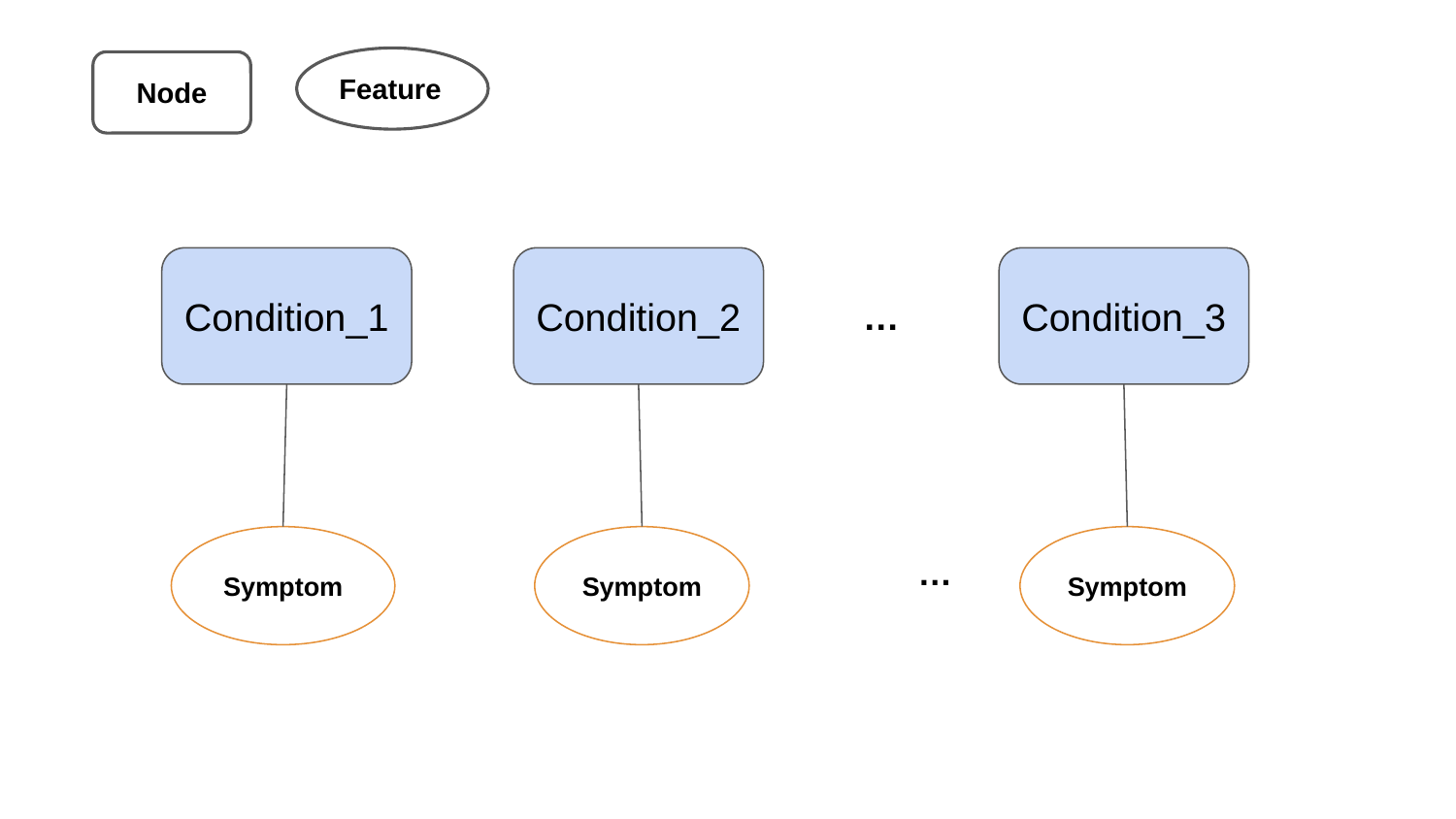

Feature
Node
Condition_1
Condition_2
Condition_3
…
Symptom
Symptom
Symptom
…